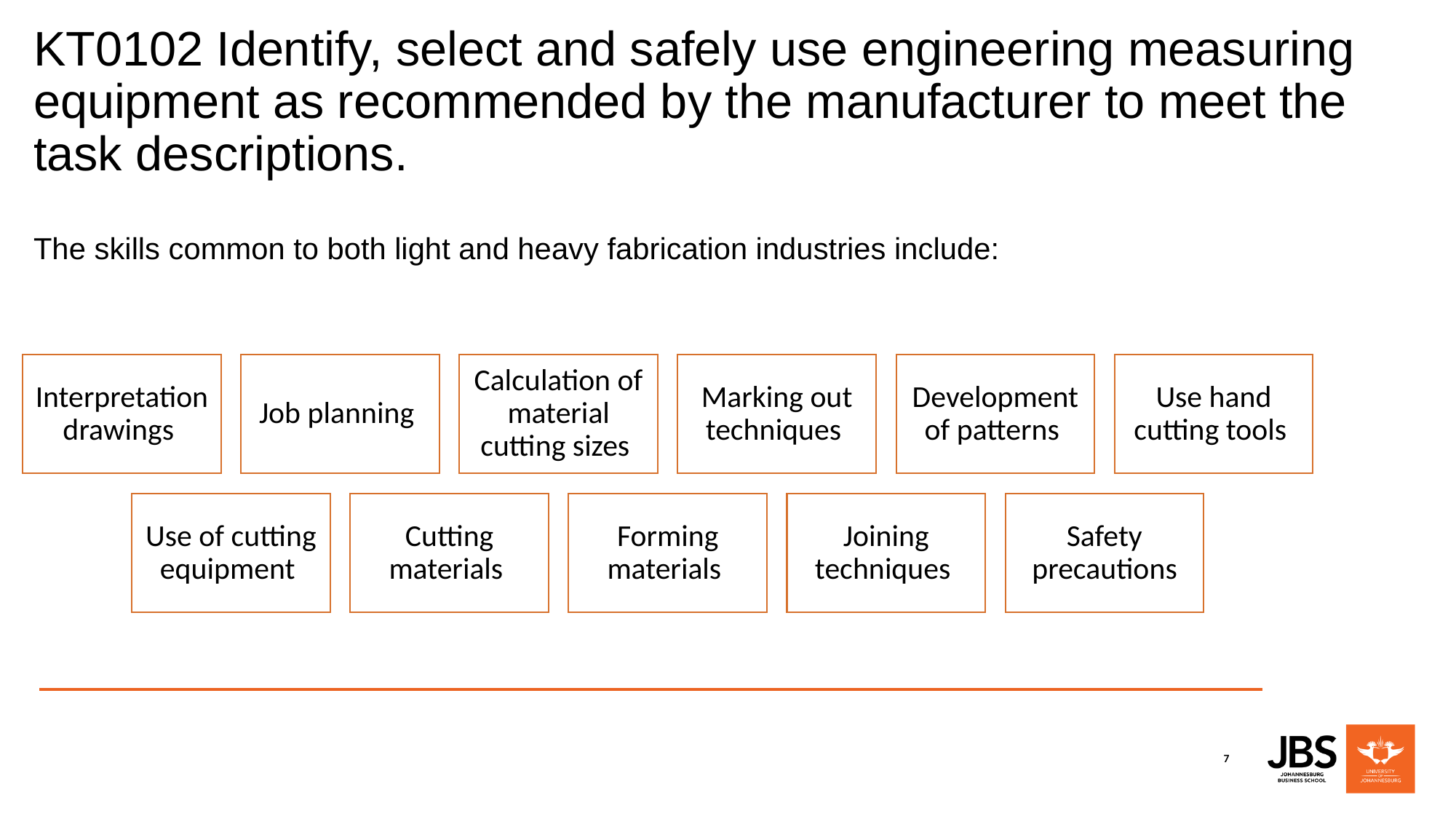

# KT0102 Identify, select and safely use engineering measuring equipment as recommended by the manufacturer to meet the task descriptions. The skills common to both light and heavy fabrication industries include:
Interpretation drawings
Job planning
Calculation of material cutting sizes
Marking out techniques
Development of patterns
Use hand cutting tools
Use of cutting equipment
Cutting materials
Forming materials
Joining techniques
Safety precautions